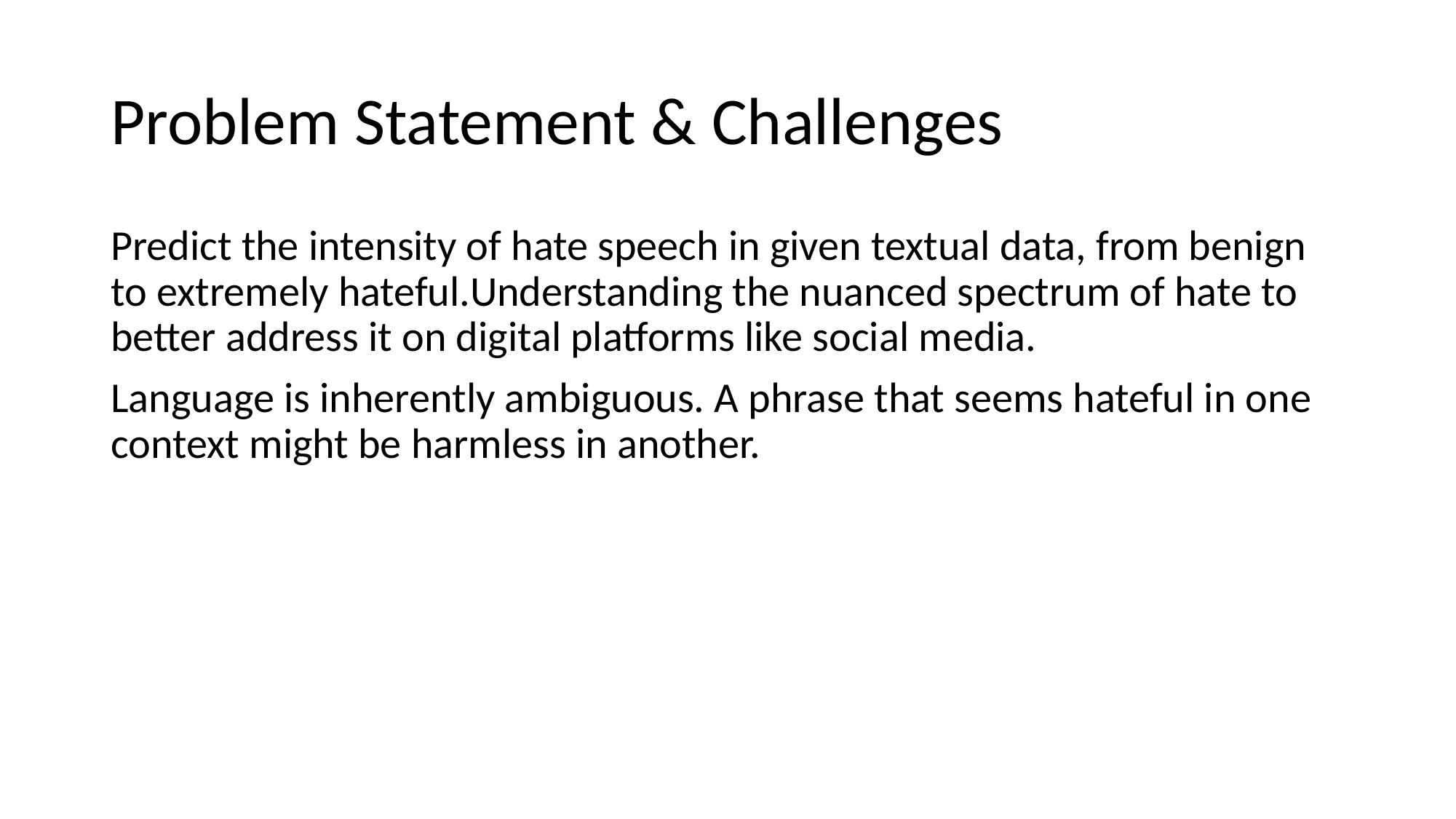

# Problem Statement & Challenges
Predict the intensity of hate speech in given textual data, from benign to extremely hateful.Understanding the nuanced spectrum of hate to better address it on digital platforms like social media.
Language is inherently ambiguous. A phrase that seems hateful in one context might be harmless in another.